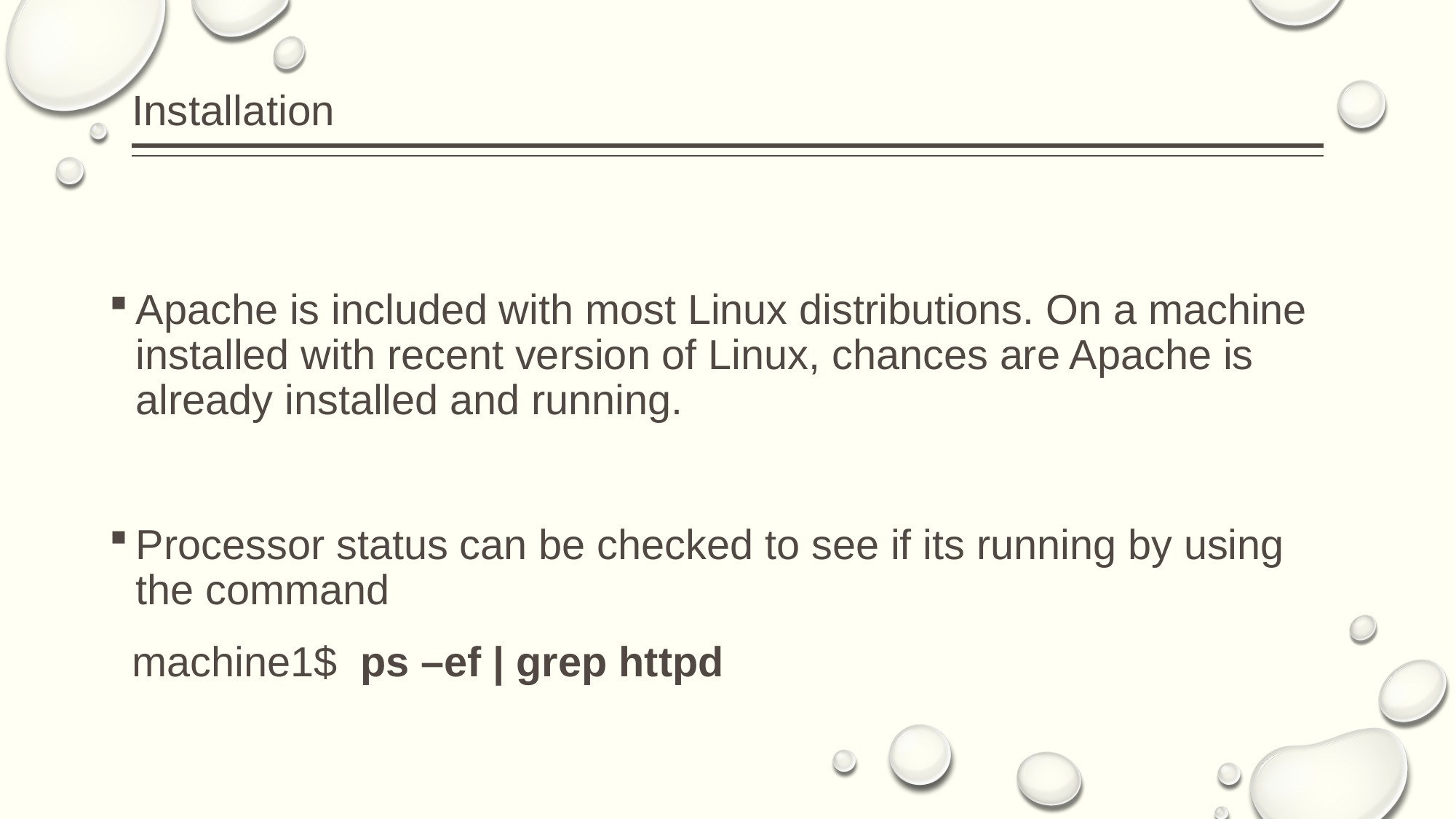

# Installation
Apache is included with most Linux distributions. On a machine installed with recent version of Linux, chances are Apache is already installed and running.

Processor status can be checked to see if its running by using the command
  machine1$  ps –ef | grep httpd